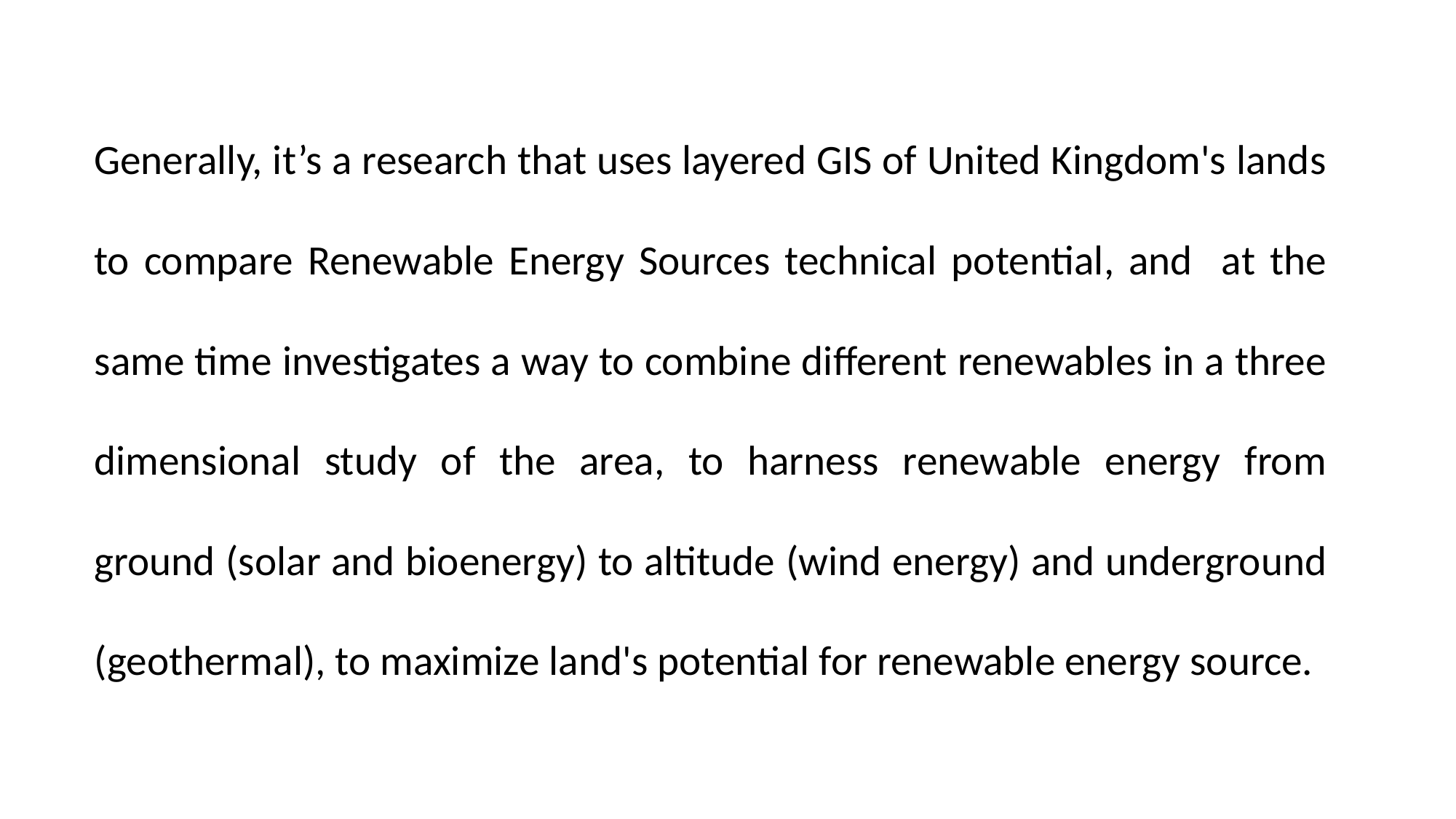

Generally, it’s a research that uses layered GIS of United Kingdom's lands to compare Renewable Energy Sources technical potential, and  at the same time investigates a way to combine different renewables in a three dimensional study of the area, to harness renewable energy from ground (solar and bioenergy) to altitude (wind energy) and underground (geothermal), to maximize land's potential for renewable energy source.